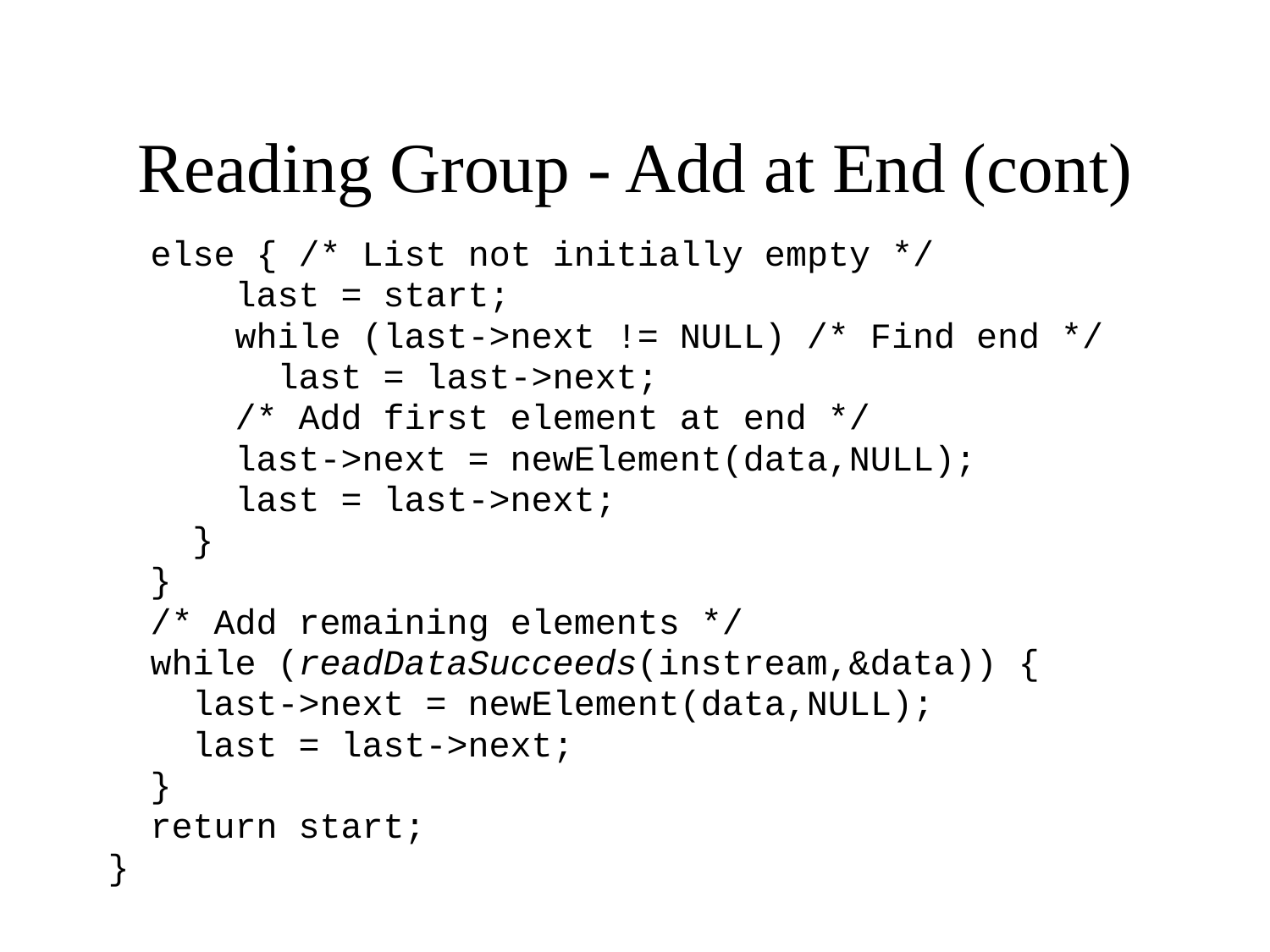

# Reading Group - Add at End (cont)
  else { /* List not initially empty */
      last = start;
      while (last->next != NULL) /* Find end */
        last = last->next;
      /* Add first element at end */
      last->next = newElement(data,NULL);
      last = last->next;
    }
  }
  /* Add remaining elements */
  while (readDataSucceeds(instream,&data)) {
    last->next = newElement(data,NULL);
    last = last->next;
  }
  return start;
}